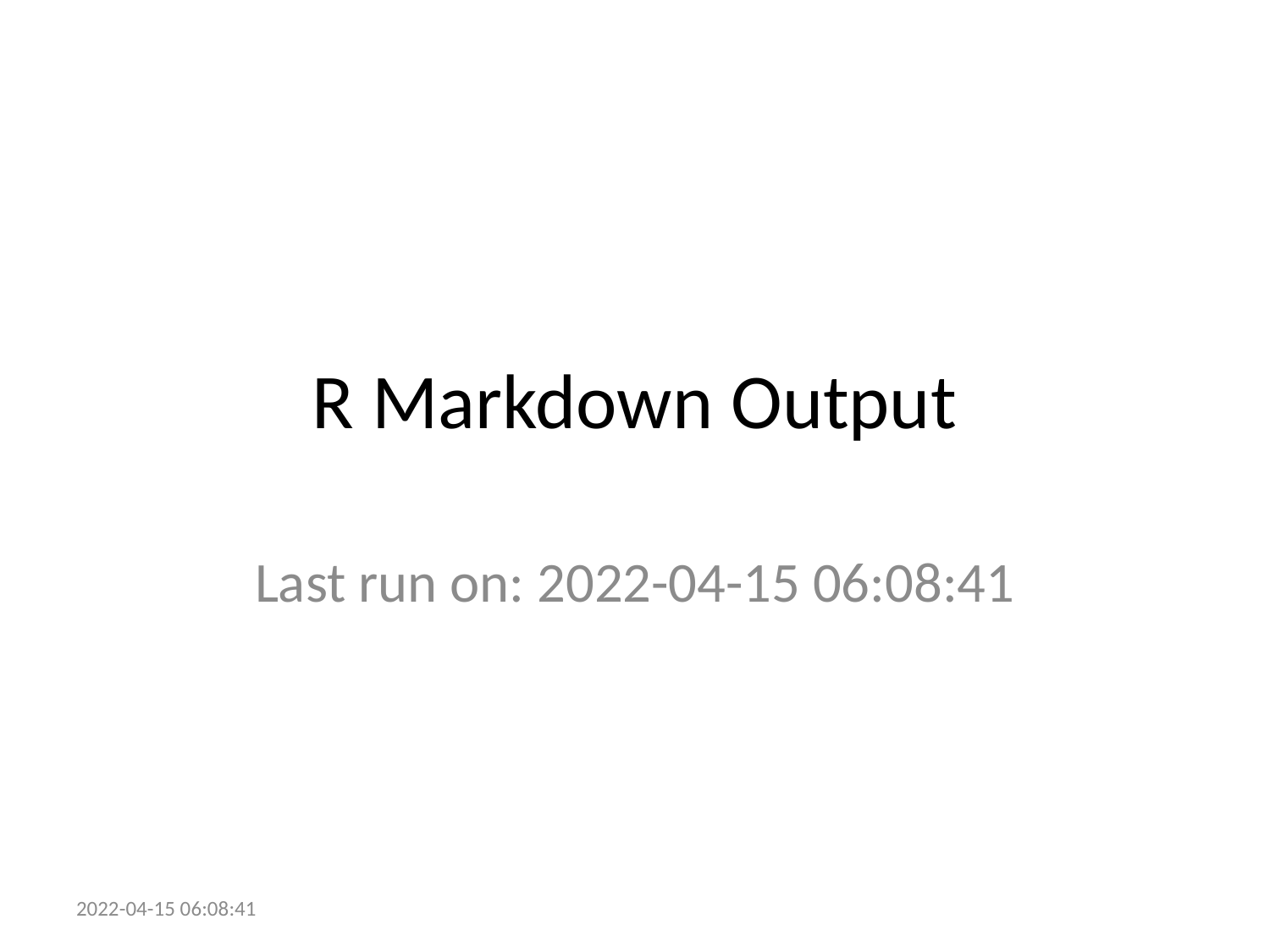

# R Markdown Output
Last run on: 2022-04-15 06:08:41
2022-04-15 06:08:41